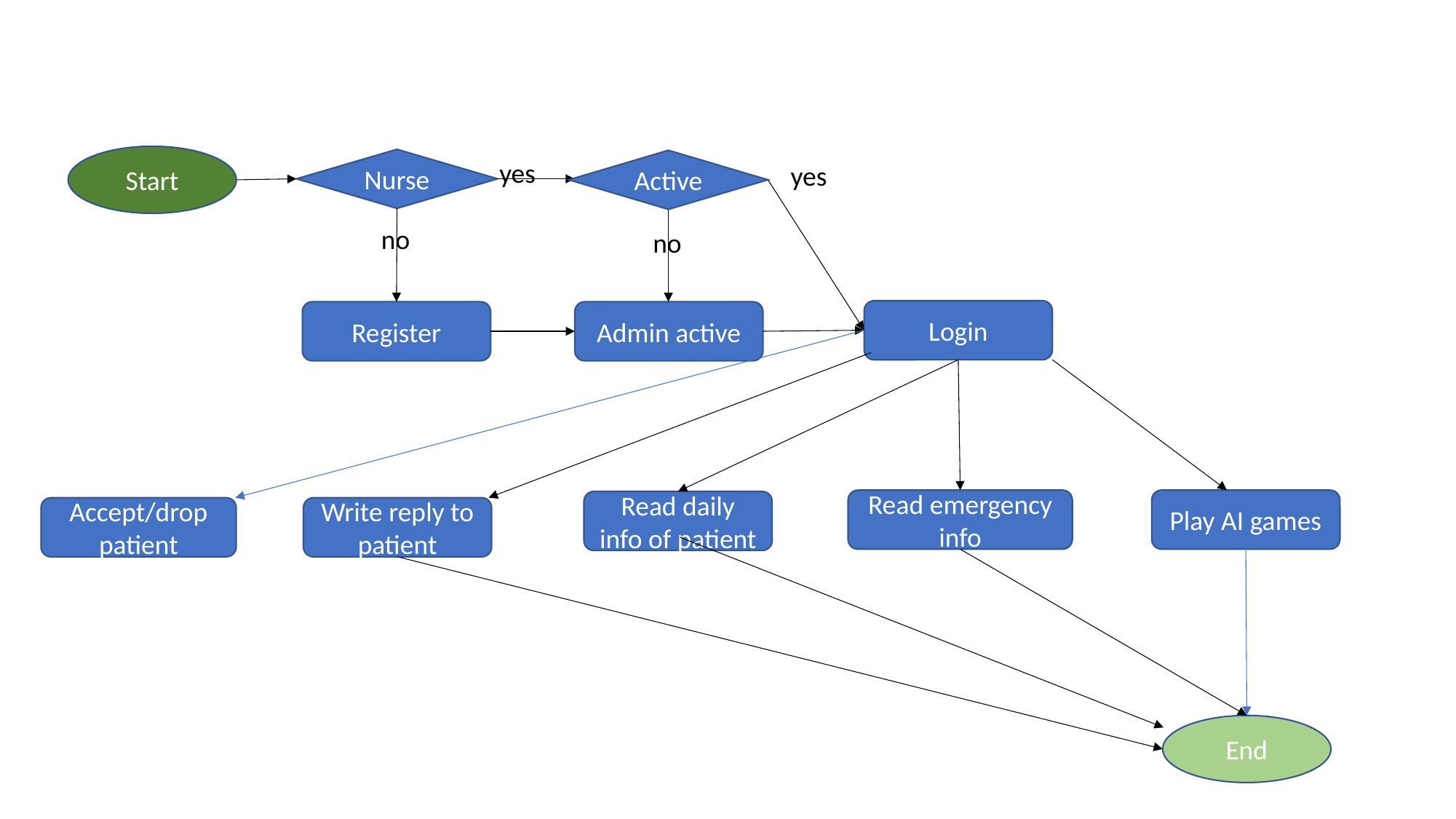

Start
Nurse
yes
Active
yes
no
no
Login
Register
Admin active
Read emergency info
Play AI games
Read daily info of patient
Accept/drop patient
Write reply to patient
End